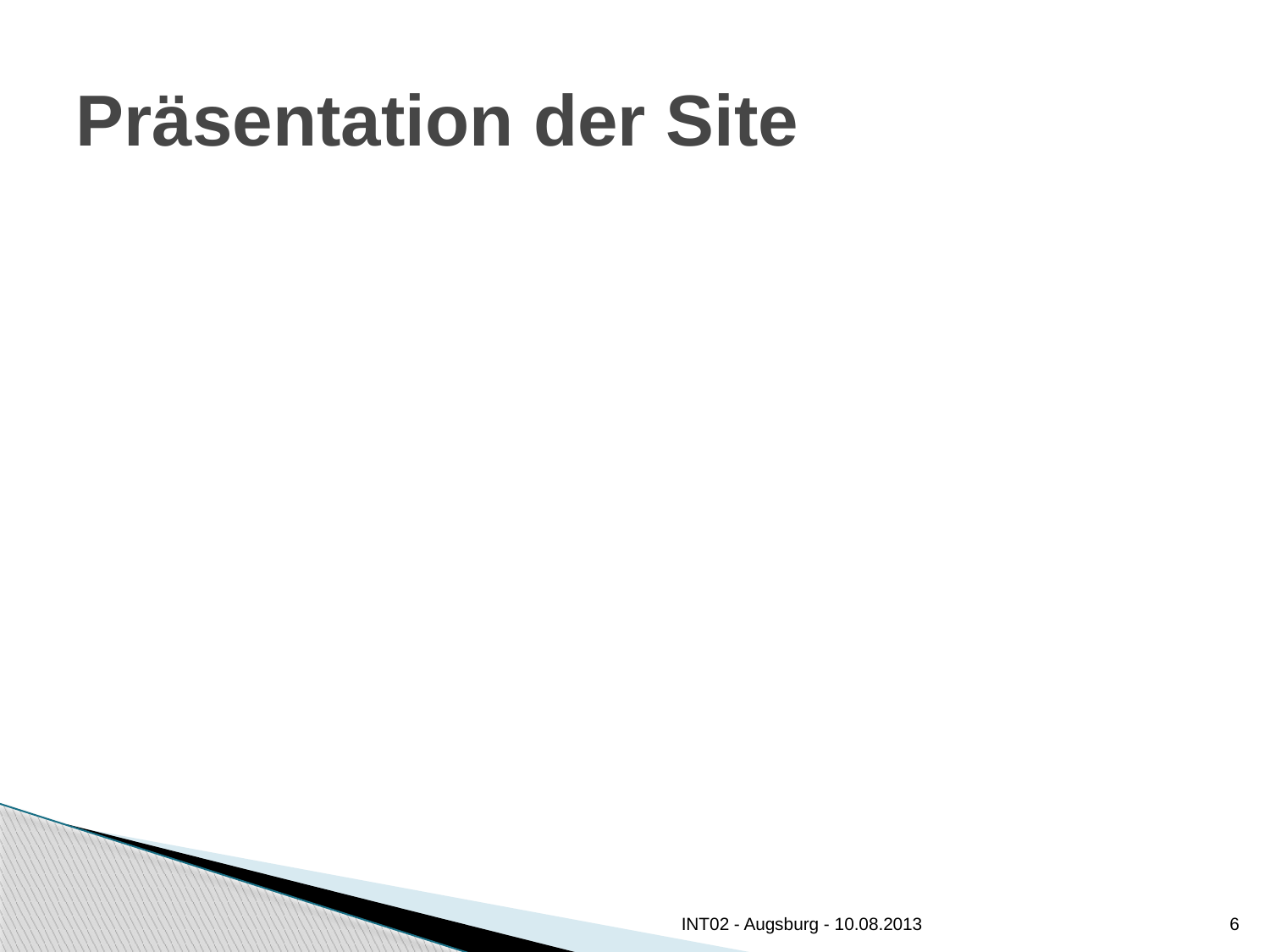

# Präsentation der Site
INT02 - Augsburg - 10.08.2013
6